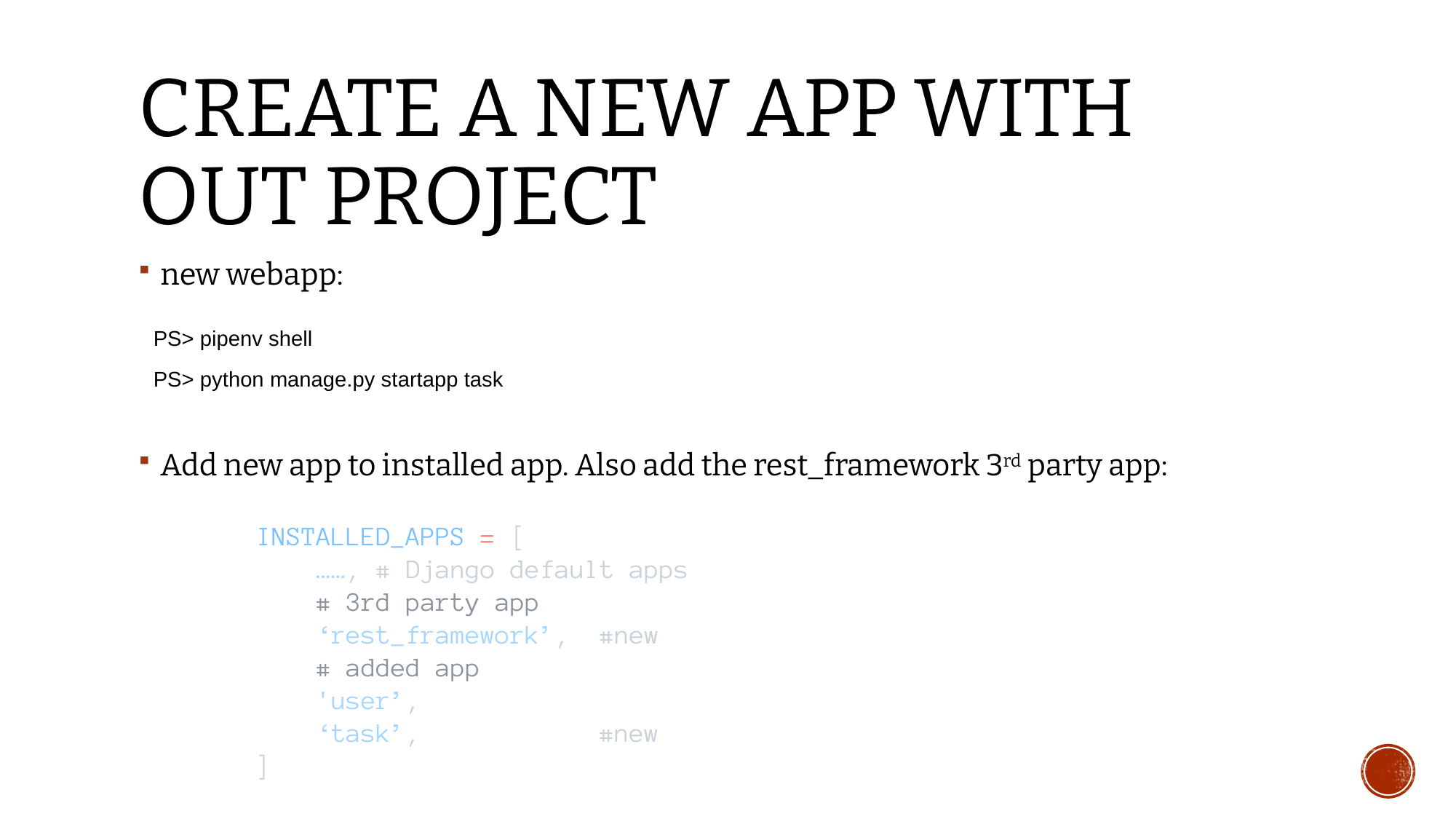

# Create a new app with out project
new webapp:
PS> pipenv shell
PS> python manage.py startapp task
Add new app to installed app. Also add the rest_framework 3rd party app:
INSTALLED_APPS = [
    ……, # Django default apps
    # 3rd party app
    ‘rest_framework’,  #new
    # added app
    'user’,
    ‘task’,            #new
]